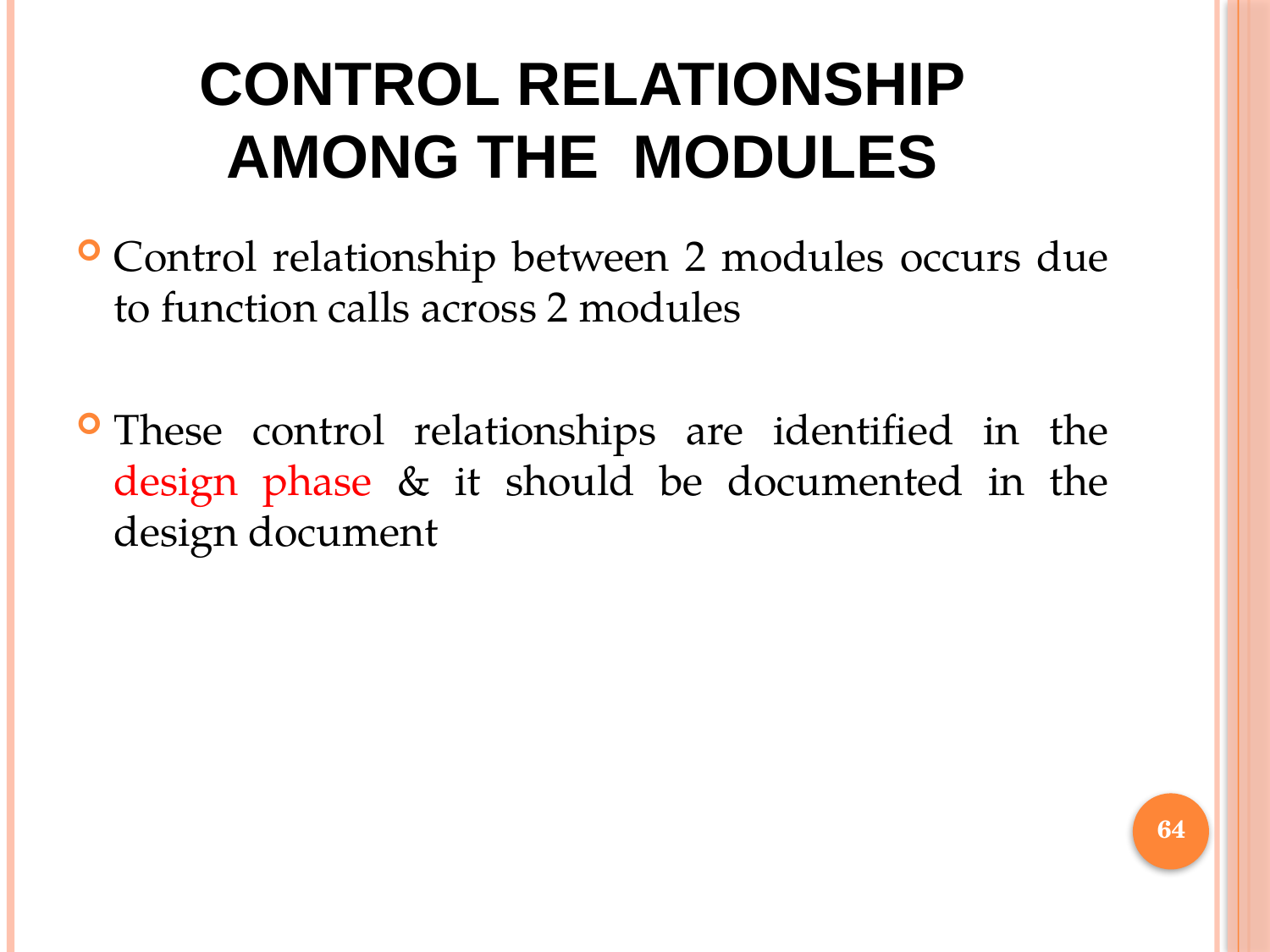

# CONTROL RELATIONSHIP AMONG THE  MODULES
Control relationship between 2 modules occurs due to function calls across 2 modules

These control relationships are identified in the design phase & it should be documented in the design document
64